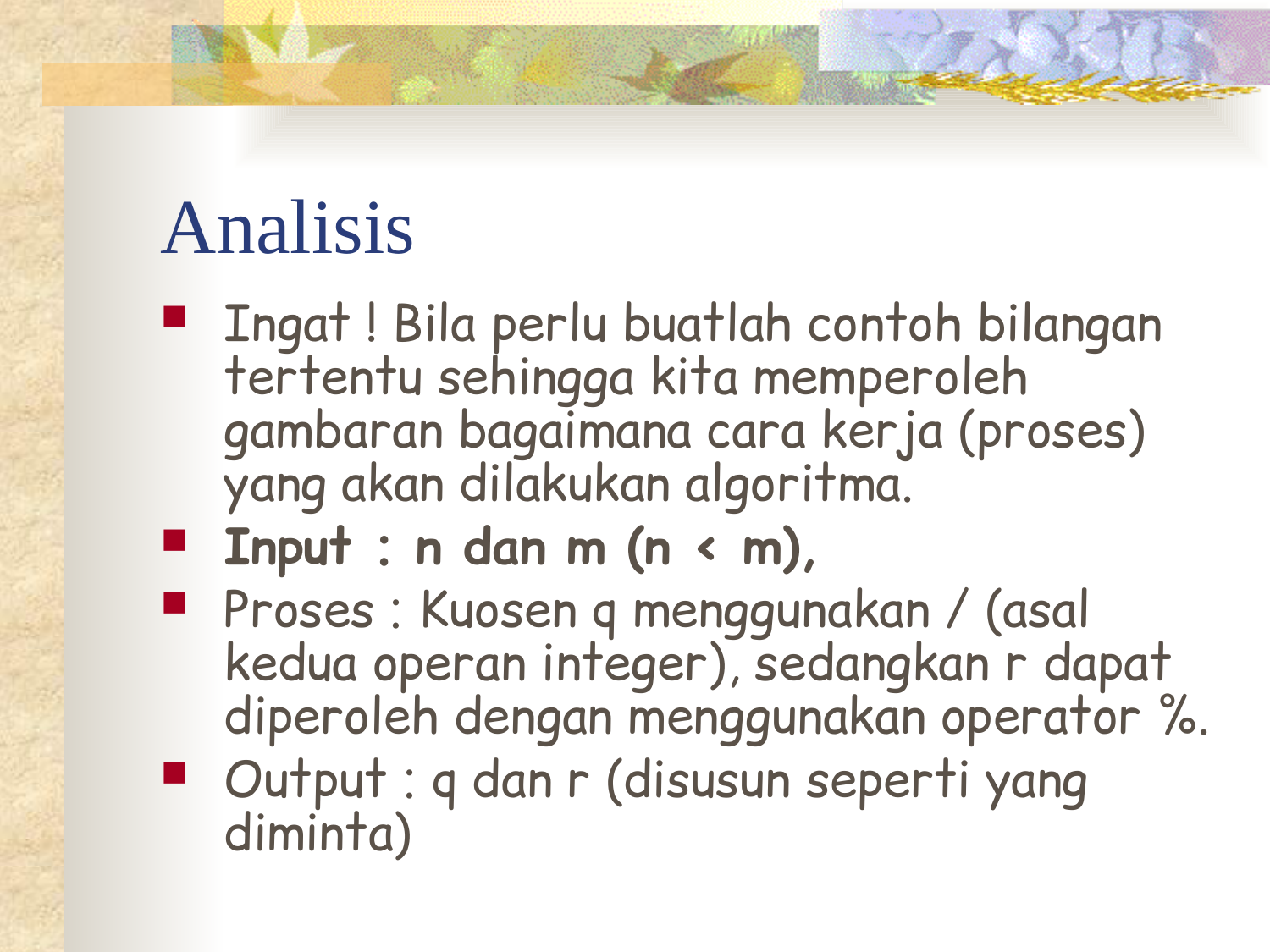

# Analisis
Ingat ! Bila perlu buatlah contoh bilangan tertentu sehingga kita memperoleh gambaran bagaimana cara kerja (proses) yang akan dilakukan algoritma.
Input : n dan m (n < m),
Proses : Kuosen q menggunakan / (asal kedua operan integer), sedangkan r dapat diperoleh dengan menggunakan operator %.
Output : q dan r (disusun seperti yang diminta)